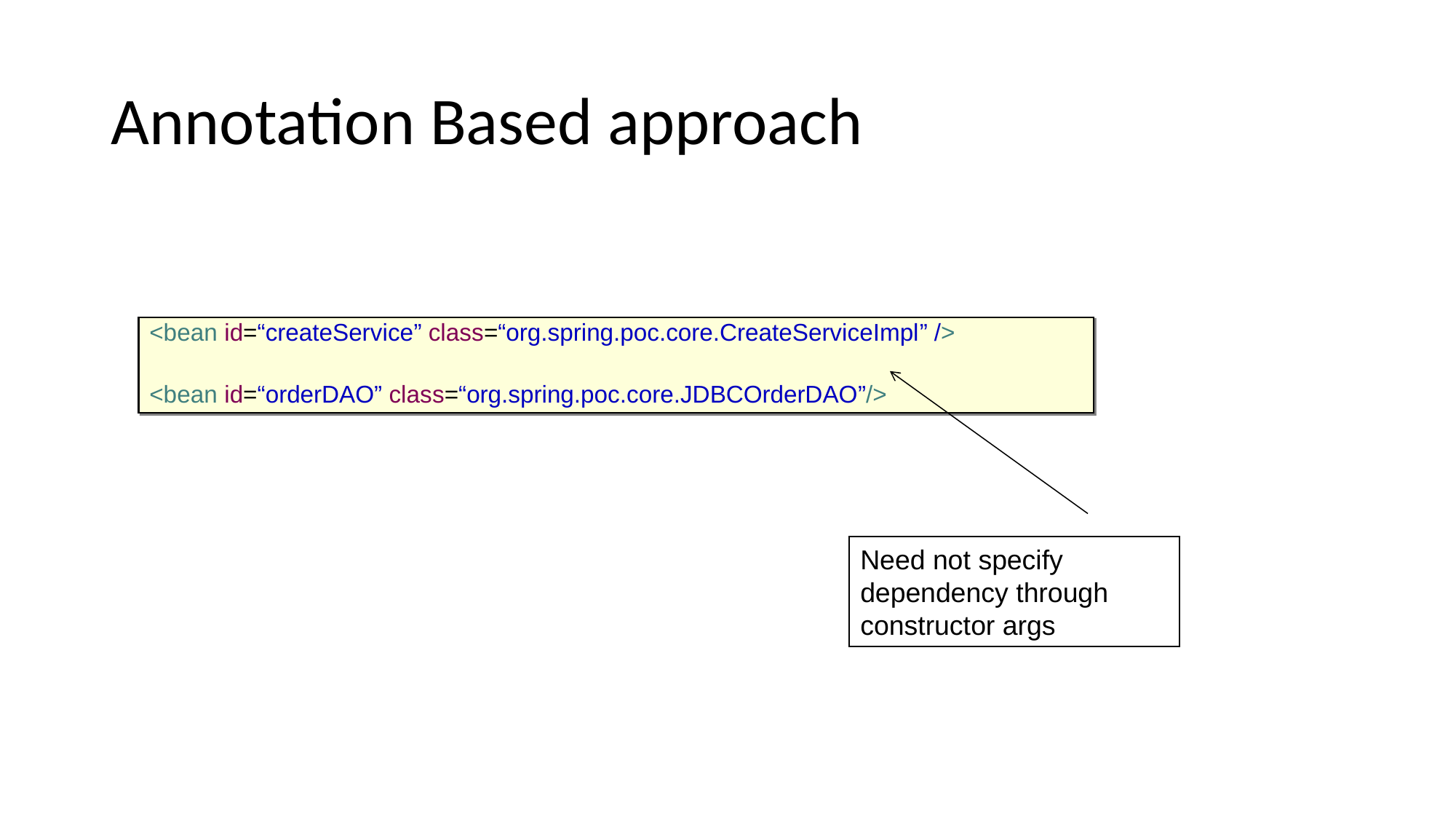

# Annotation Based approach

<bean id=“createService” class=“org.spring.poc.core.CreateServiceImpl” />

<bean id=“orderDAO” class=“org.spring.poc.core.JDBCOrderDAO”/>

Need not specify dependency through constructor args